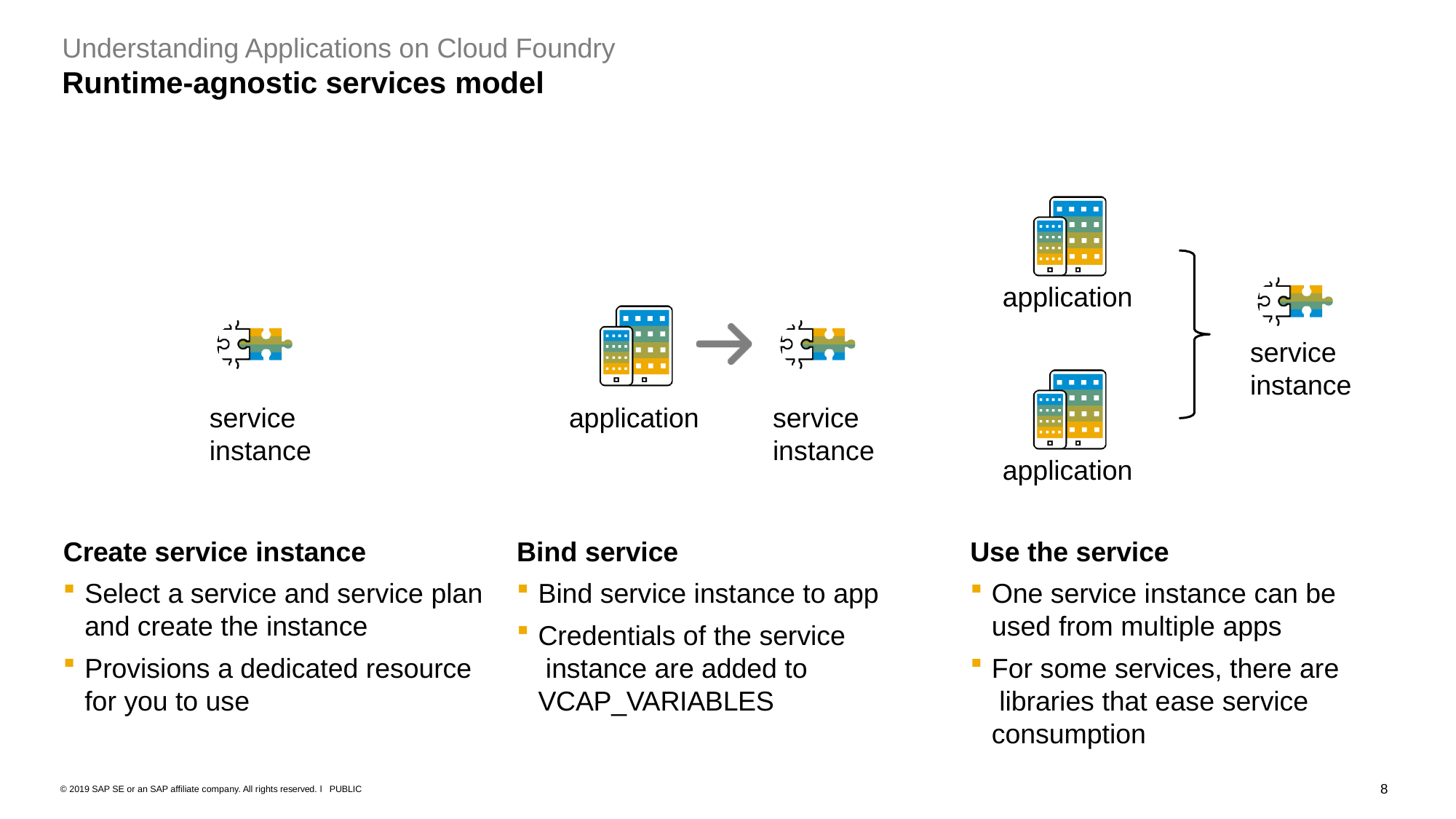

# Understanding Applications on Cloud Foundry
Runtime-agnostic services model

application
service
instance

service  instance
application
service  instance
application
Create service instance
Select a service and service plan
and create the instance
Provisions a dedicated resource
for you to use
Bind service
Bind service instance to app
Credentials of the service  instance are added to  VCAP_VARIABLES
Use the service
One service instance can be
used from multiple apps
For some services, there are  libraries that ease service  consumption
8
© 2019 SAP SE or an SAP affiliate company. All rights reserved. ǀ PUBLIC